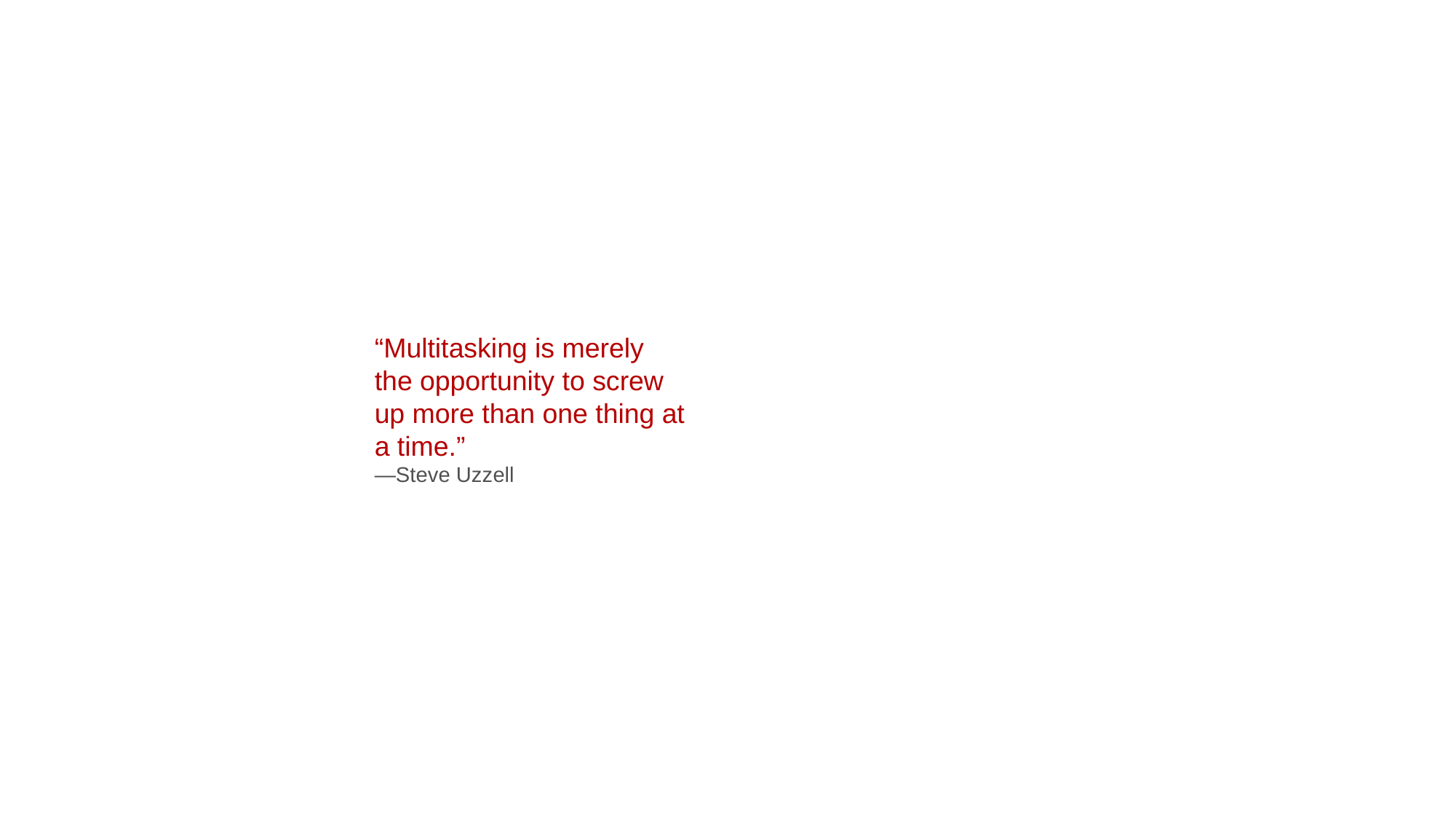

“Multitasking is merely
the opportunity to screw
up more than one thing at
a time.”
—Steve Uzzell